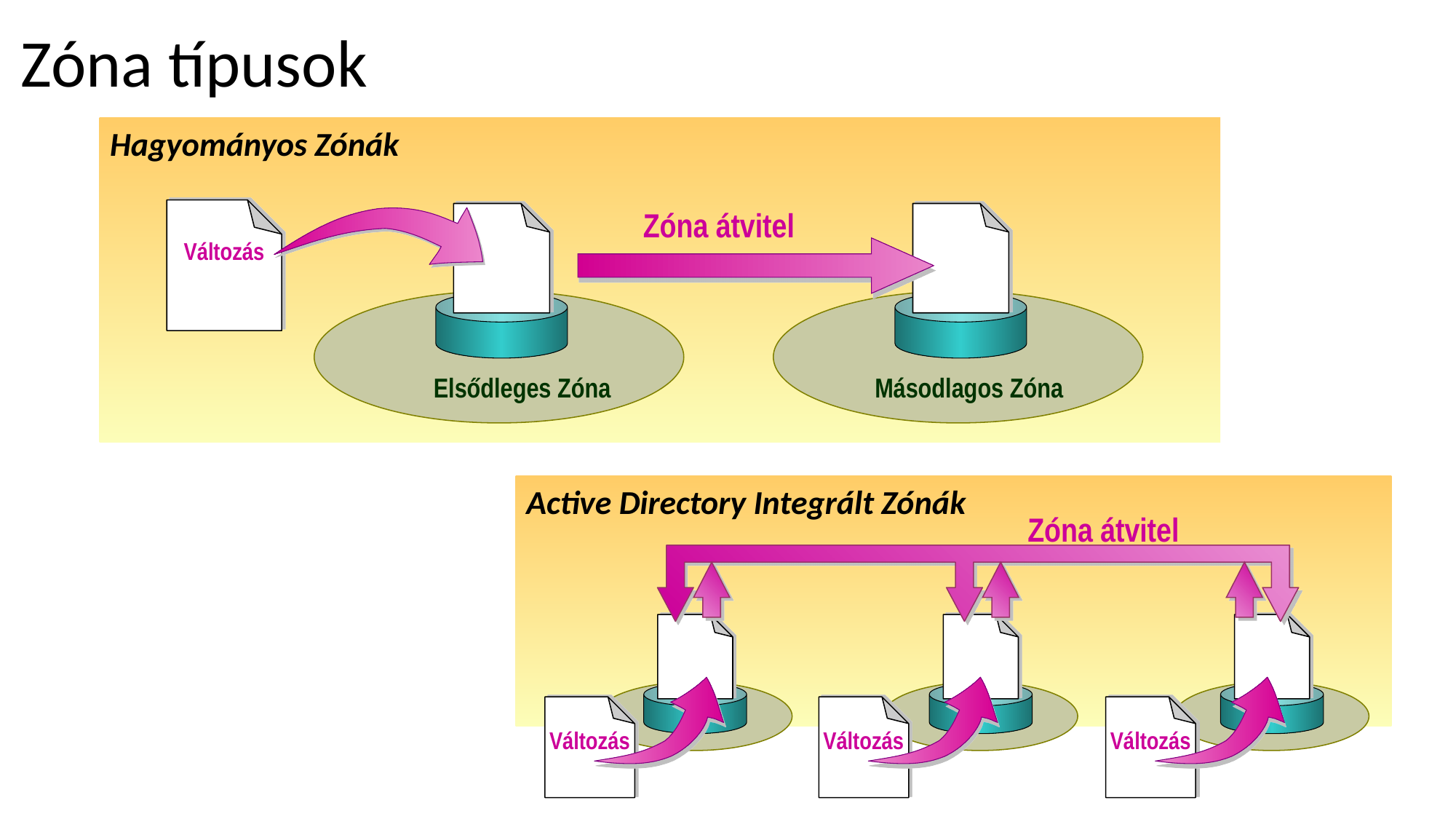

# Zóna típusok
Hagyományos Zónák

Zóna átvitel
Változás

Elsődleges Zóna
Másodlagos Zóna
Active Directory Integrált Zónák
Zóna átvitel

Változás
Változás
Változás